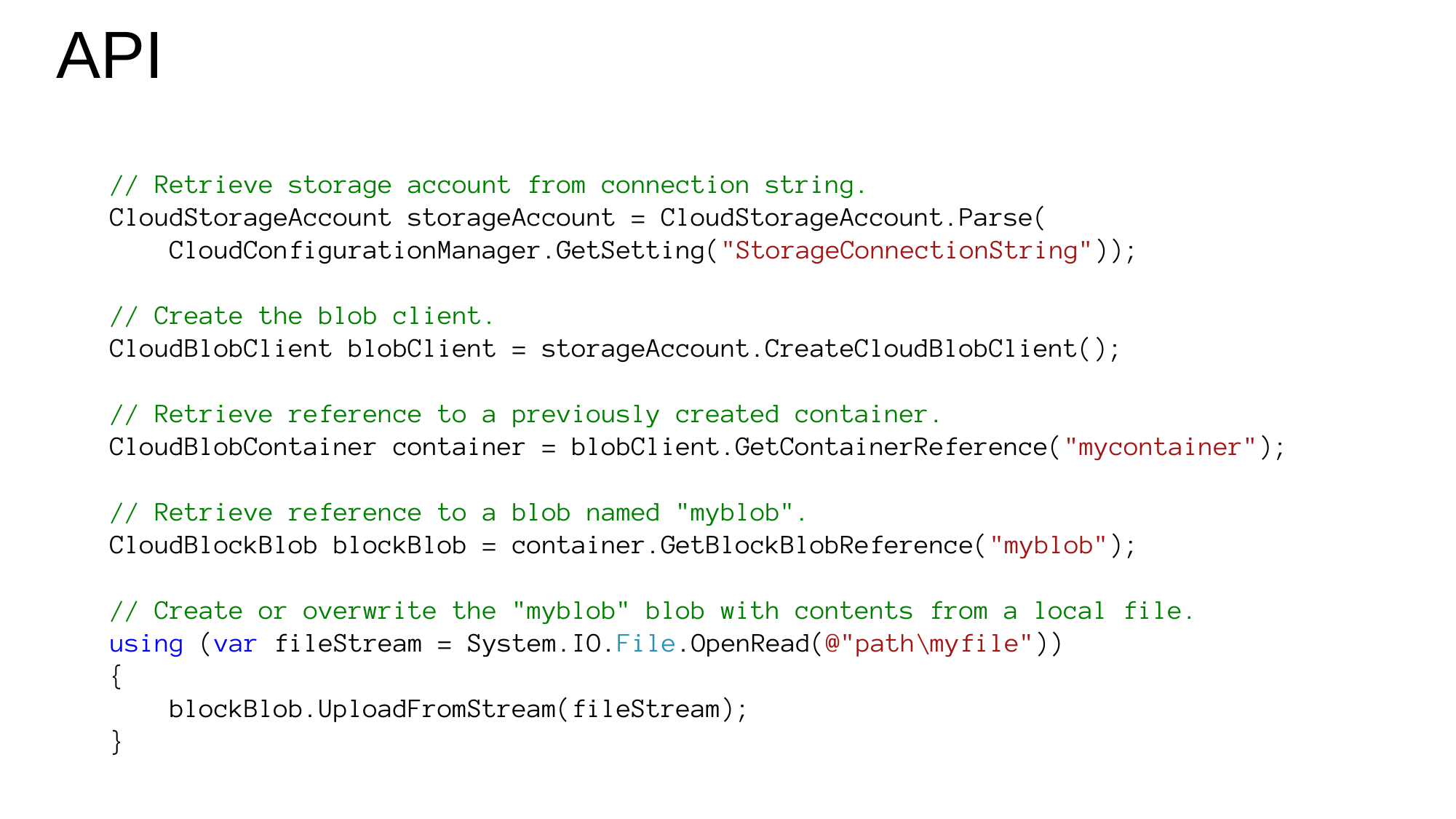

# API
// Retrieve storage account from connection string.
CloudStorageAccount storageAccount = CloudStorageAccount.Parse(
    CloudConfigurationManager.GetSetting("StorageConnectionString"));

// Create the blob client.
CloudBlobClient blobClient = storageAccount.CreateCloudBlobClient();

// Retrieve reference to a previously created container.
CloudBlobContainer container = blobClient.GetContainerReference("mycontainer");

// Retrieve reference to a blob named "myblob".
CloudBlockBlob blockBlob = container.GetBlockBlobReference("myblob");

// Create or overwrite the "myblob" blob with contents from a local file.
using (var fileStream = System.IO.File.OpenRead(@"path\myfile"))
{
    blockBlob.UploadFromStream(fileStream);
}